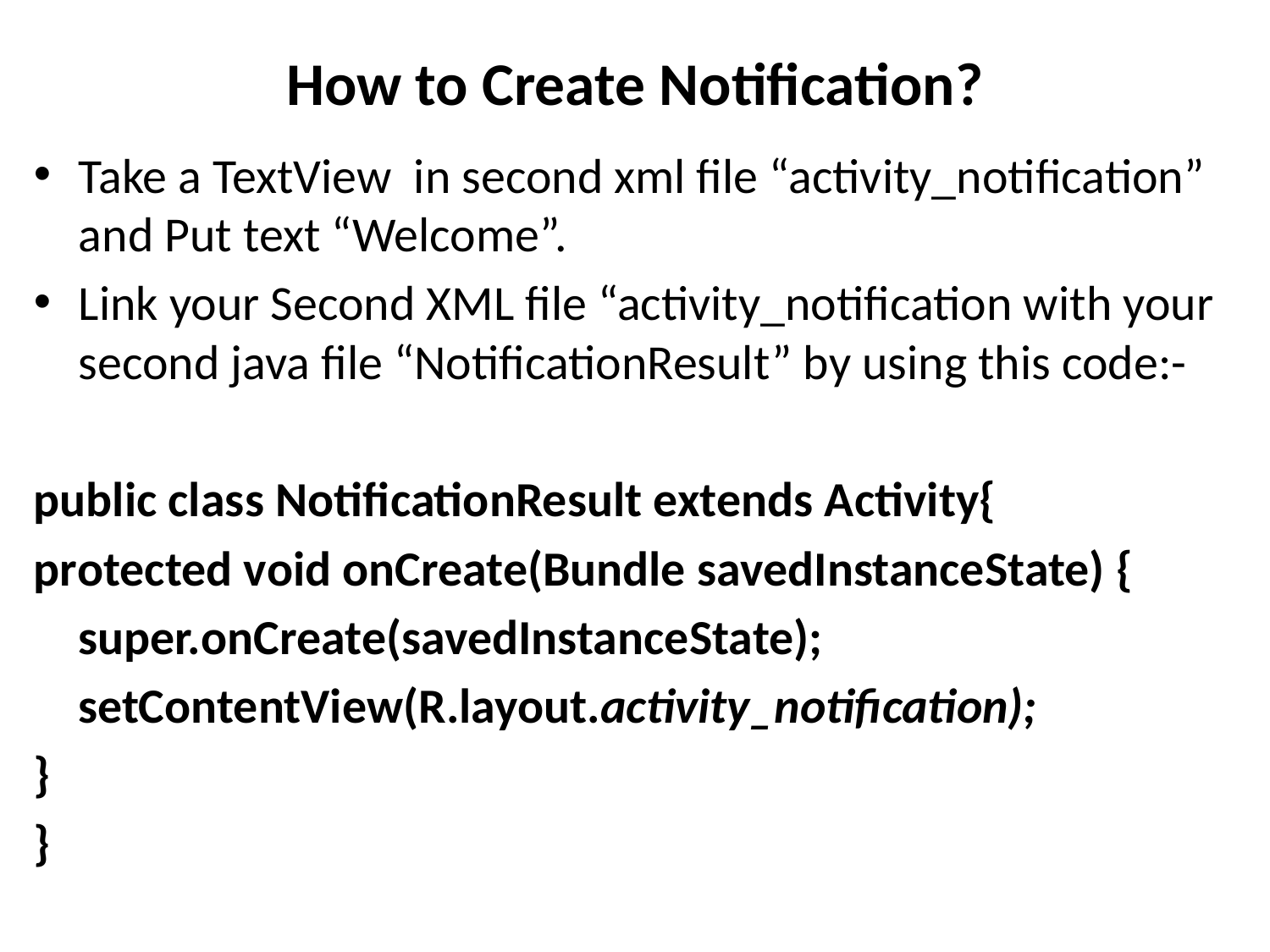

# How to Create Notification?
Take a TextView  in second xml file “activity_notification” and Put text “Welcome”.
Link your Second XML file “activity_notification with your second java file “NotificationResult” by using this code:-

public class NotificationResult extends Activity{
protected void onCreate(Bundle savedInstanceState) {
    super.onCreate(savedInstanceState);
    setContentView(R.layout.activity_notification);
}
}